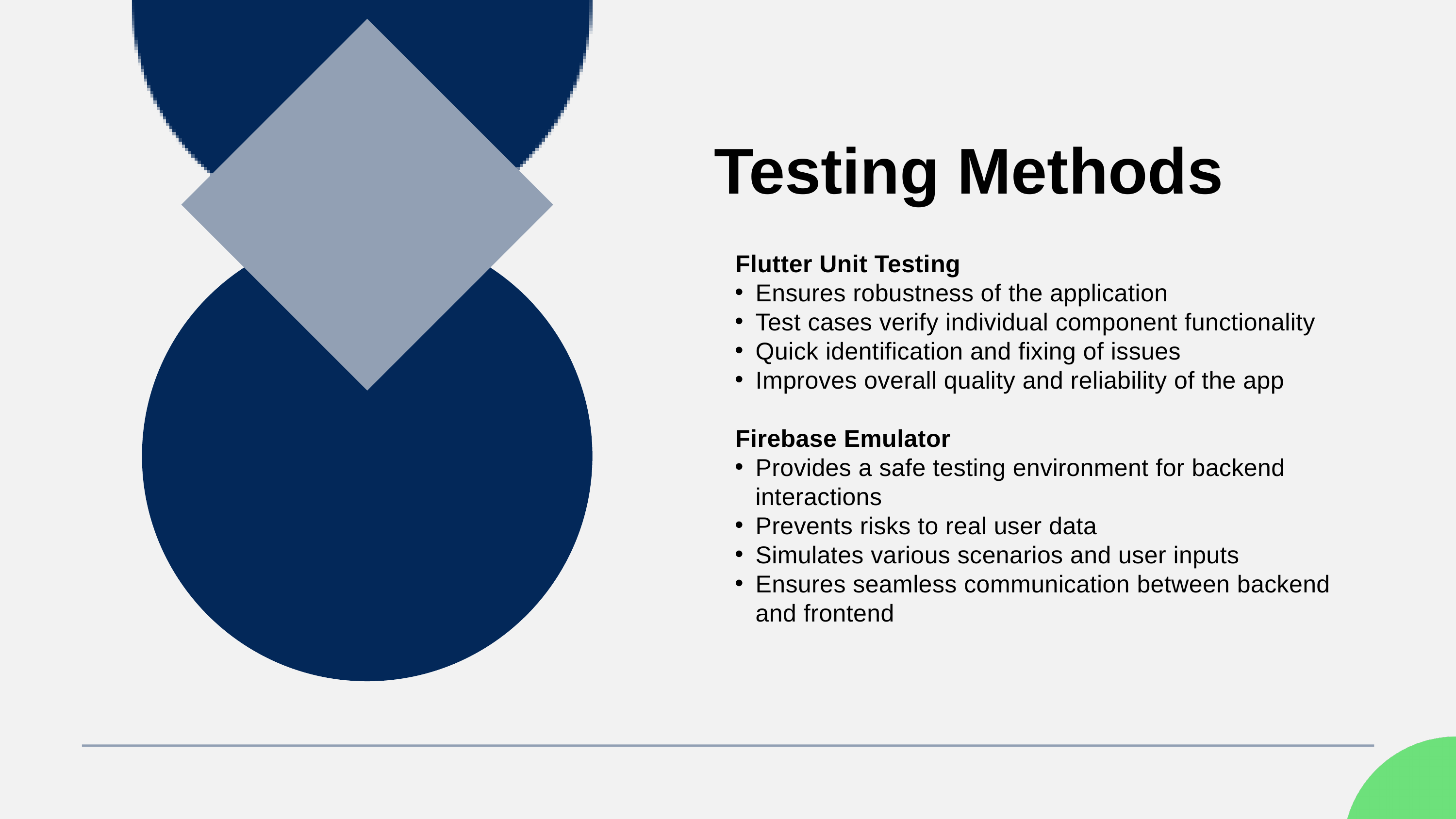

Testing Methods
   Flutter Unit Testing
Ensures robustness of the application
Test cases verify individual component functionality
Quick identification and fixing of issues
Improves overall quality and reliability of the app

   Firebase Emulator
Provides a safe testing environment for backend interactions
Prevents risks to real user data
Simulates various scenarios and user inputs
Ensures seamless communication between backend and frontend